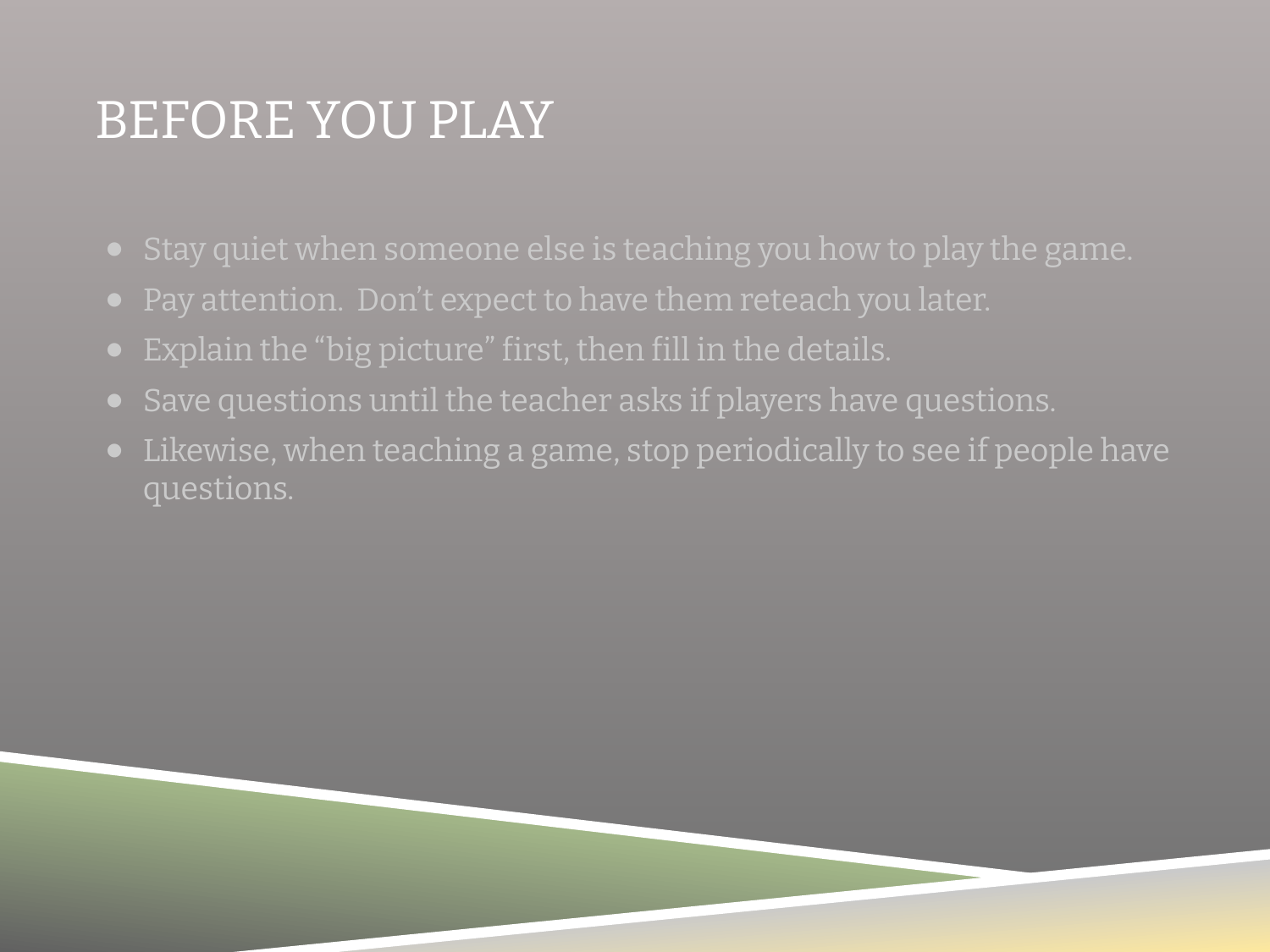

# BEFORE YOU PLAY
Stay quiet when someone else is teaching you how to play the game.
Pay attention.  Don’t expect to have them reteach you later.
Explain the “big picture” first, then fill in the details.
Save questions until the teacher asks if players have questions.
Likewise, when teaching a game, stop periodically to see if people have questions.